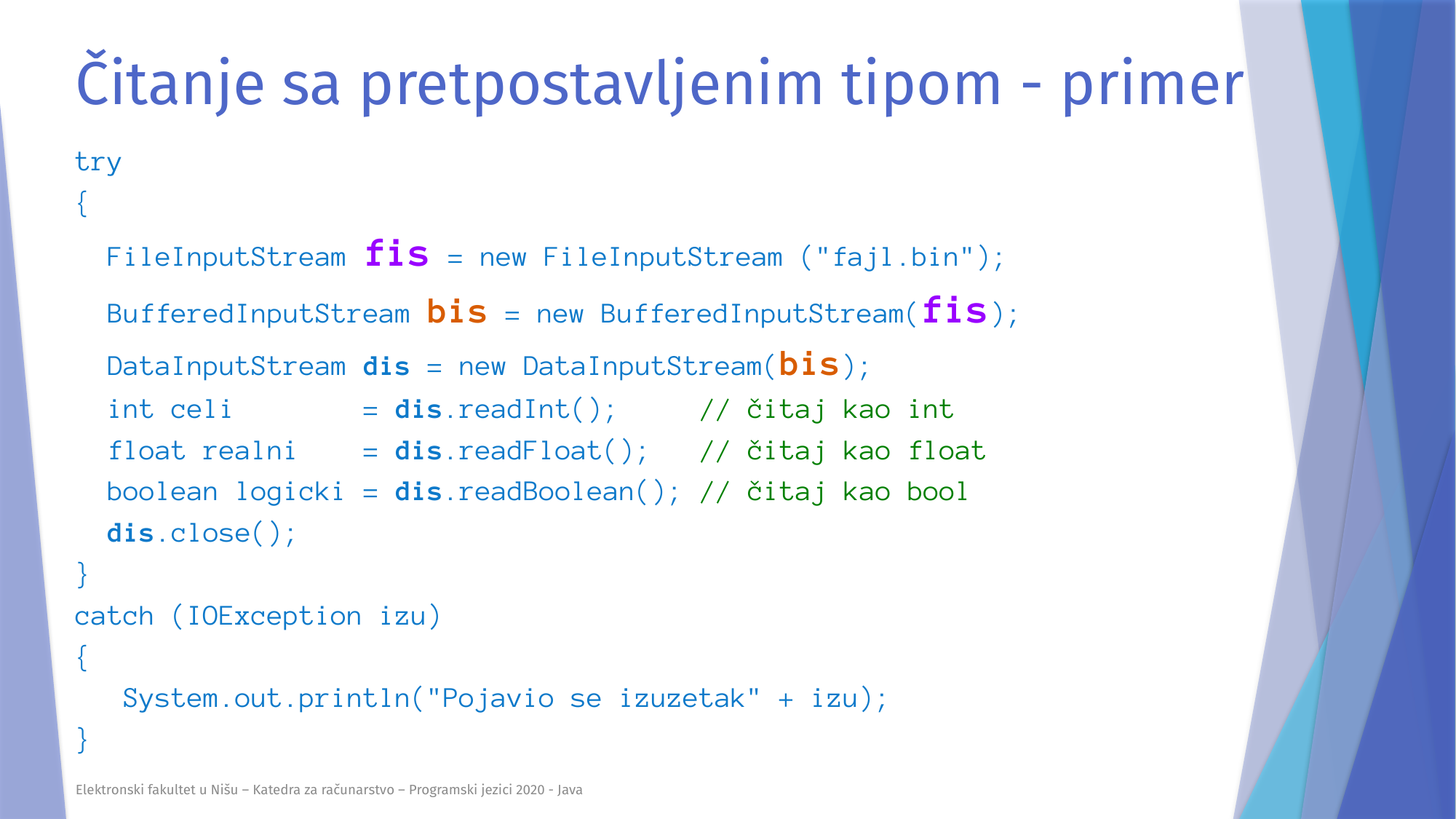

Čitanje sa pretpostavljenim tipom - primer
try
{
  FileInputStream fis = new FileInputStream ("fajl.bin");
  BufferedInputStream bis = new BufferedInputStream(fis);
  DataInputStream dis = new DataInputStream(bis);
  int celi        = dis.readInt();     // čitaj kao int
  float realni    = dis.readFloat();   // čitaj kao float
  boolean logicki = dis.readBoolean(); // čitaj kao bool
  dis.close();
}
catch (IOException izu)
{
   System.out.println("Pojavio se izuzetak" + izu);
}
Elektronski fakultet u Nišu – Katedra za računarstvo – Programski jezici 2020 - Java